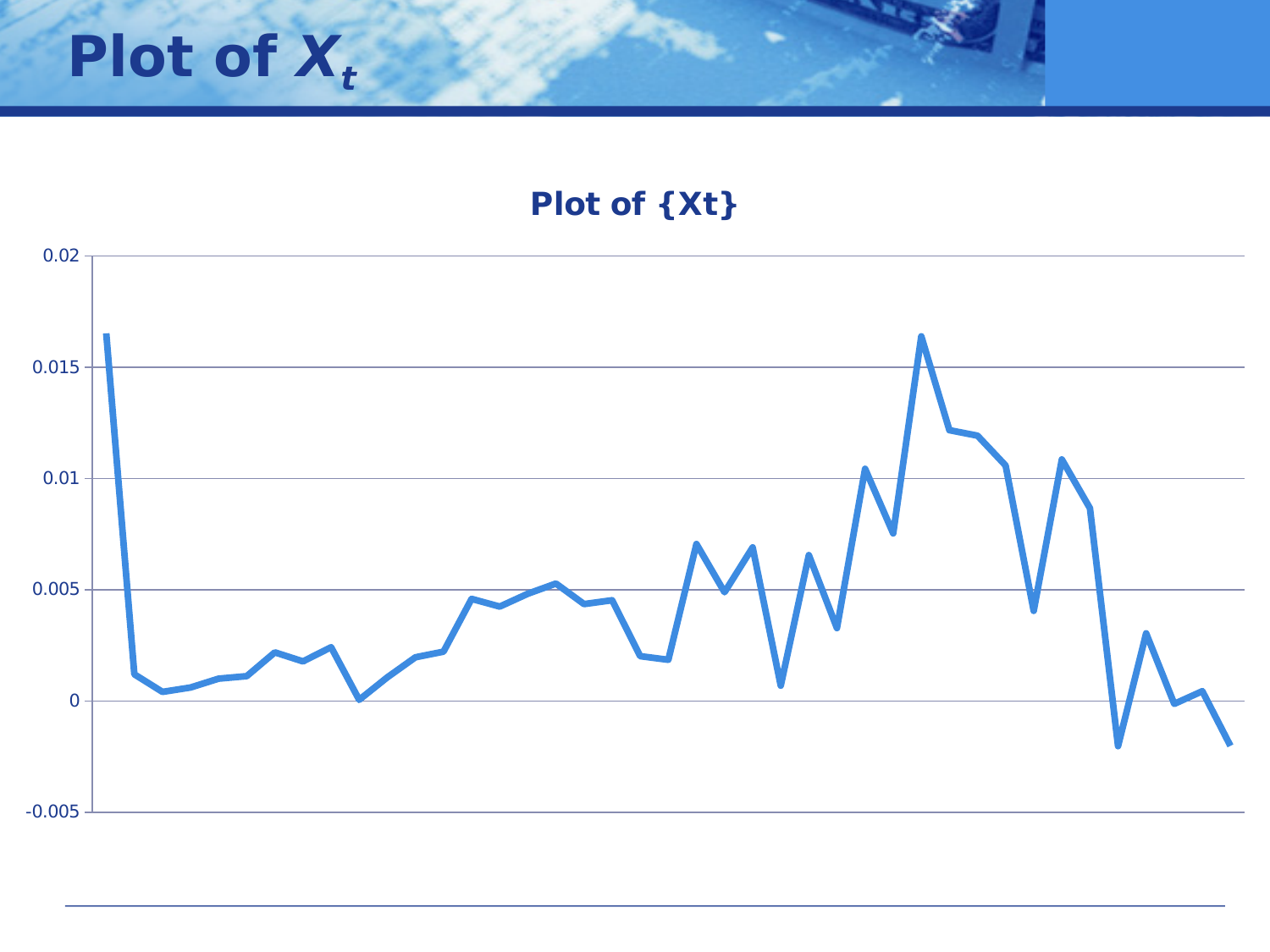

# Plot of Xt

### Chart: Plot of {Xt}

| Category |  |
|---|---|